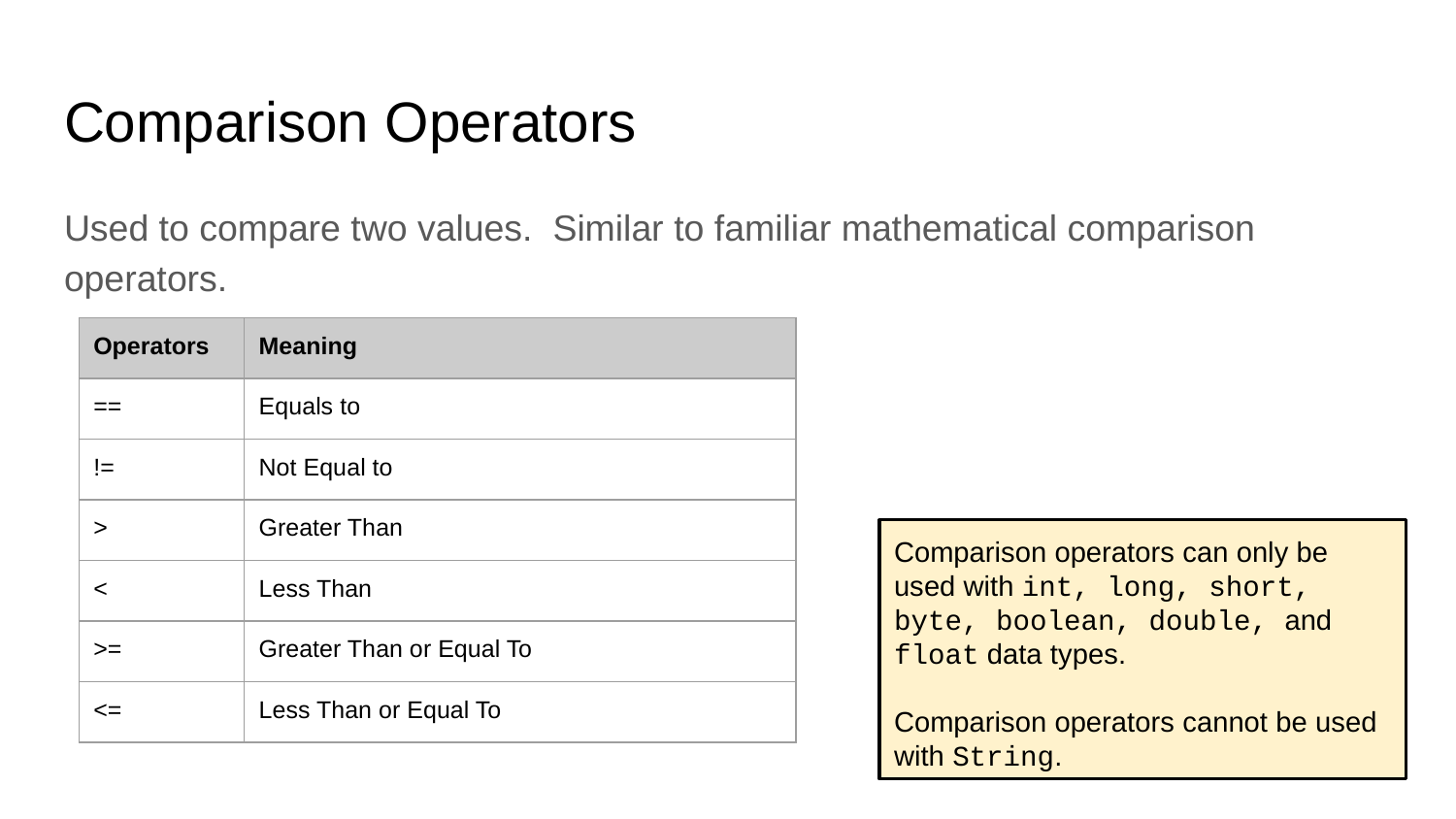

# Comparison Operators
Used to compare two values.  Similar to familiar mathematical comparison operators.
| Operators | Meaning |
| --- | --- |
| == | Equals to |
| != | Not Equal to |
| > | Greater Than |
| < | Less Than |
| >= | Greater Than or Equal To |
| <= | Less Than or Equal To |
Comparison operators can only be used with int, long, short, byte, boolean, double, and float data types.

Comparison operators cannot be used with String.